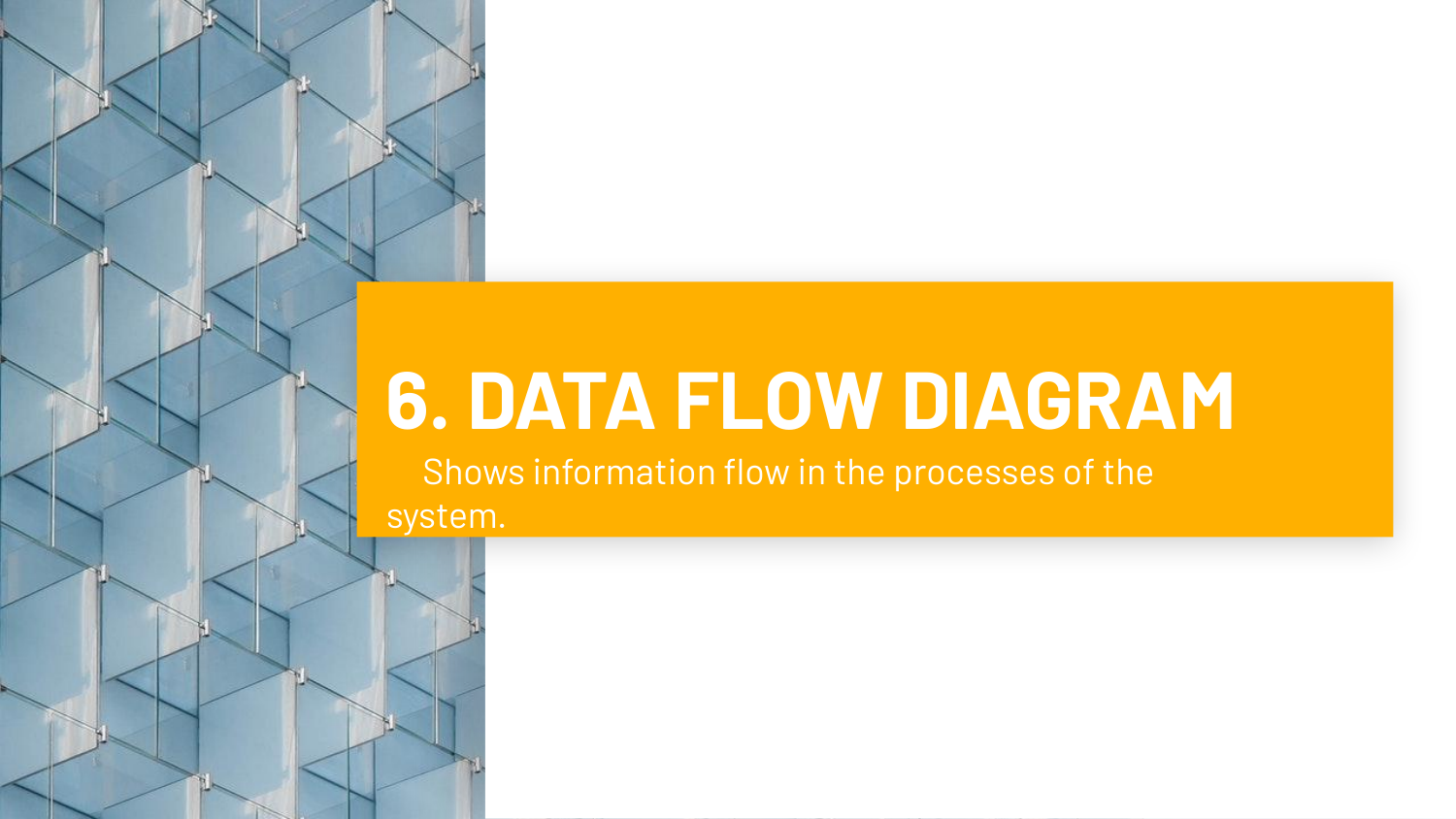

# 6. DATA FLOW DIAGRAM
     Shows information flow in the processes of the system.